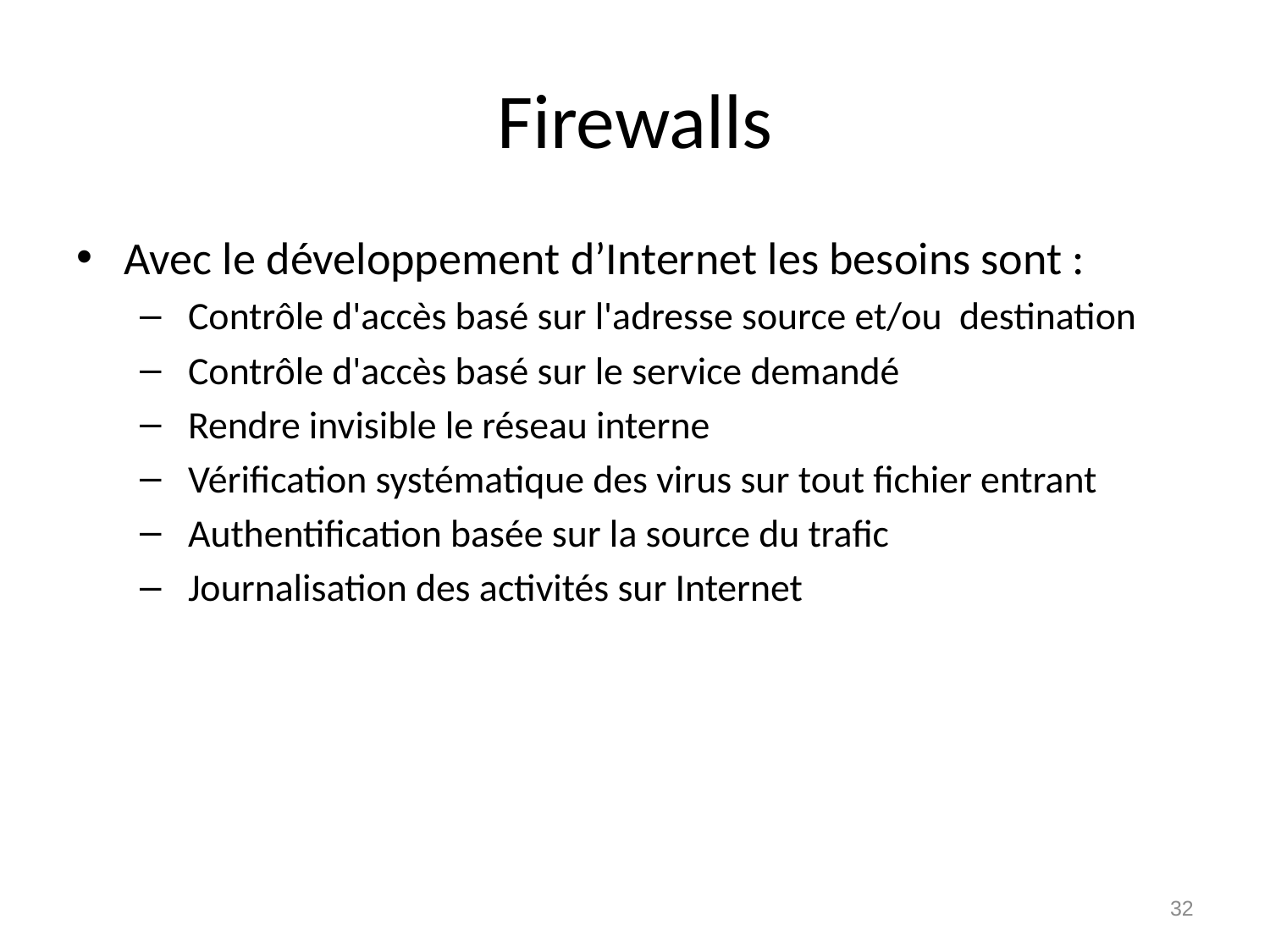

# Firewalls
Avec le développement d’Internet les besoins sont :
 Contrôle d'accès basé sur l'adresse source et/ou  destination
 Contrôle d'accès basé sur le service demandé
 Rendre invisible le réseau interne
 Vérification systématique des virus sur tout fichier entrant
 Authentification basée sur la source du trafic
 Journalisation des activités sur Internet

32